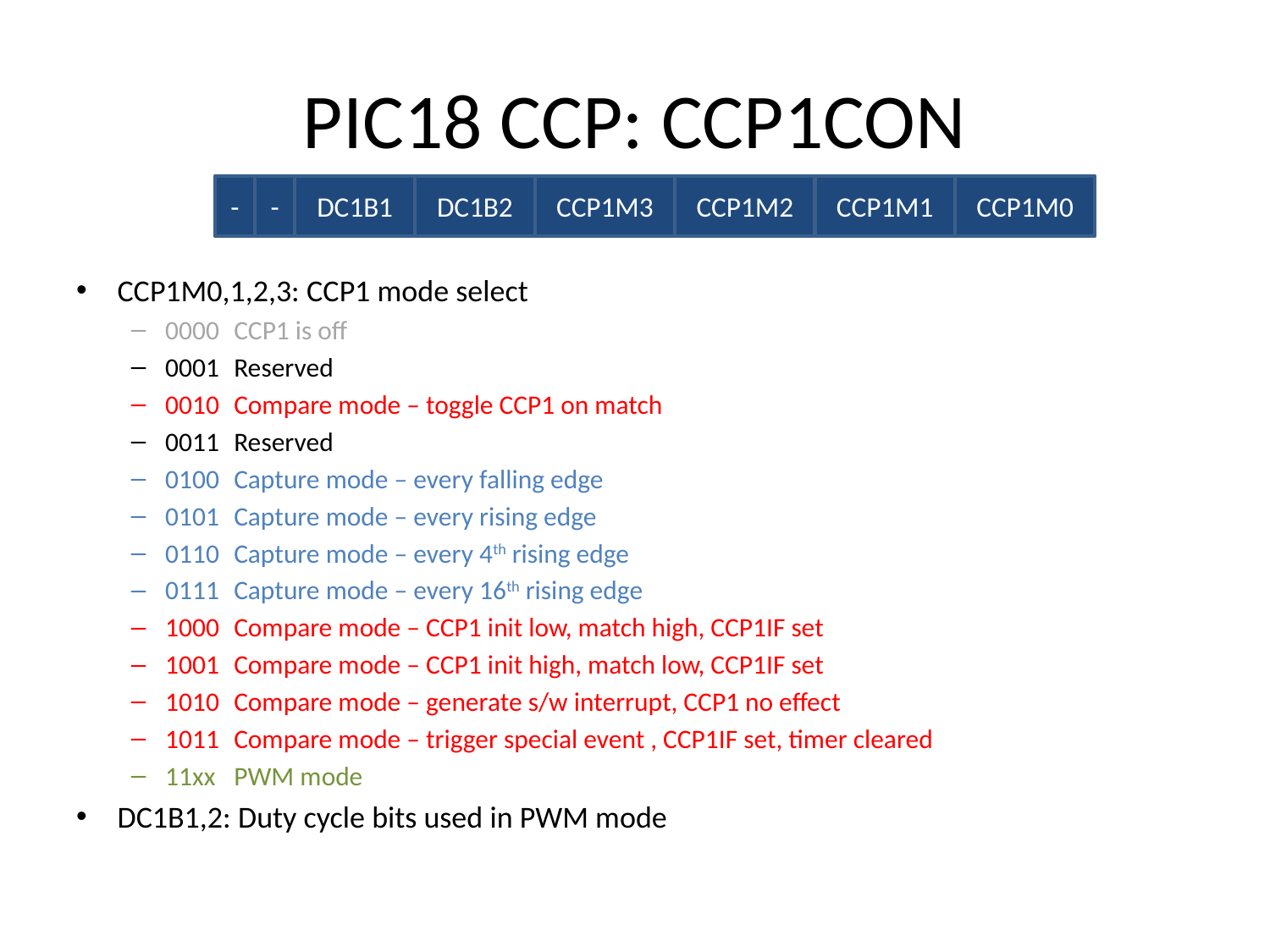

# PIC18 CCP: CCP1CON
-
-
DC1B1
DC1B2
CCP1M3
CCP1M2
CCP1M1
CCP1M0

CCP1M0,1,2,3: CCP1 mode select
0000	CCP1 is off
0001	Reserved
0010	Compare mode – toggle CCP1 on match
0011	Reserved
0100	Capture mode – every falling edge
0101	Capture mode – every rising edge
0110	Capture mode – every 4th rising edge
0111	Capture mode – every 16th rising edge
1000	Compare mode – CCP1 init low, match high, CCP1IF set
1001	Compare mode – CCP1 init high, match low, CCP1IF set
1010	Compare mode – generate s/w interrupt, CCP1 no effect
1011	Compare mode – trigger special event , CCP1IF set, timer cleared
11xx	PWM mode
DC1B1,2: Duty cycle bits used in PWM mode